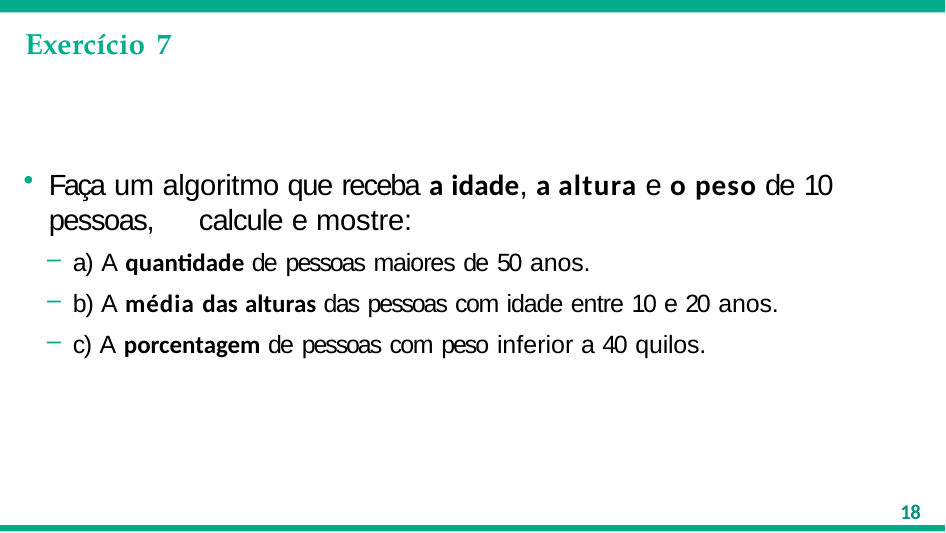

# Exercício 7
Faça um algoritmo que receba a idade, a altura e o peso de 10 pessoas, 	calcule e mostre:
a) A quantidade de pessoas maiores de 50 anos.
b) A média das alturas das pessoas com idade entre 10 e 20 anos.
c) A porcentagem de pessoas com peso inferior a 40 quilos.
18